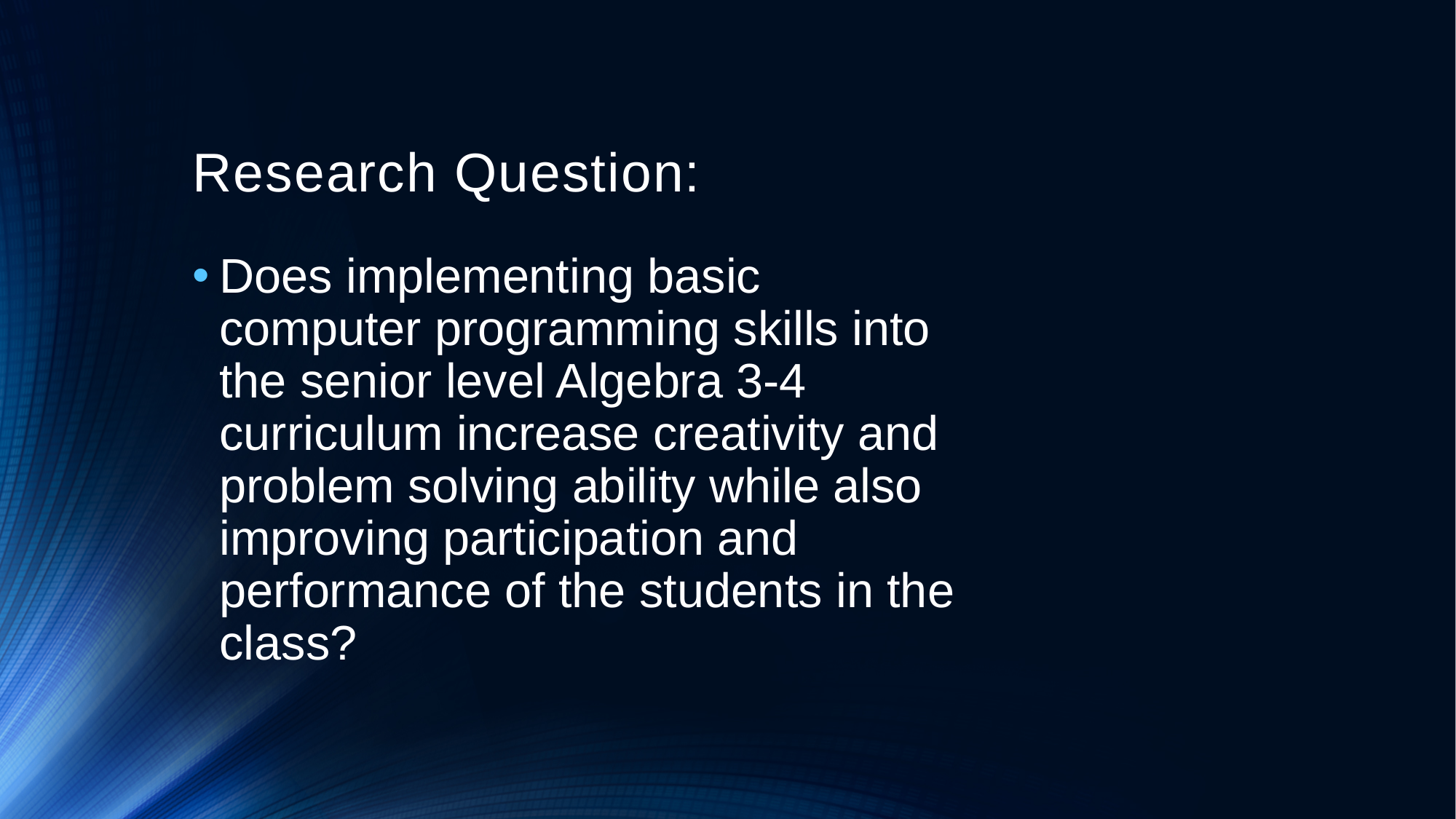

# Research Question:
Does implementing basic computer programming skills into the senior level Algebra 3-4 curriculum increase creativity and problem solving ability while also improving participation and performance of the students in the class?